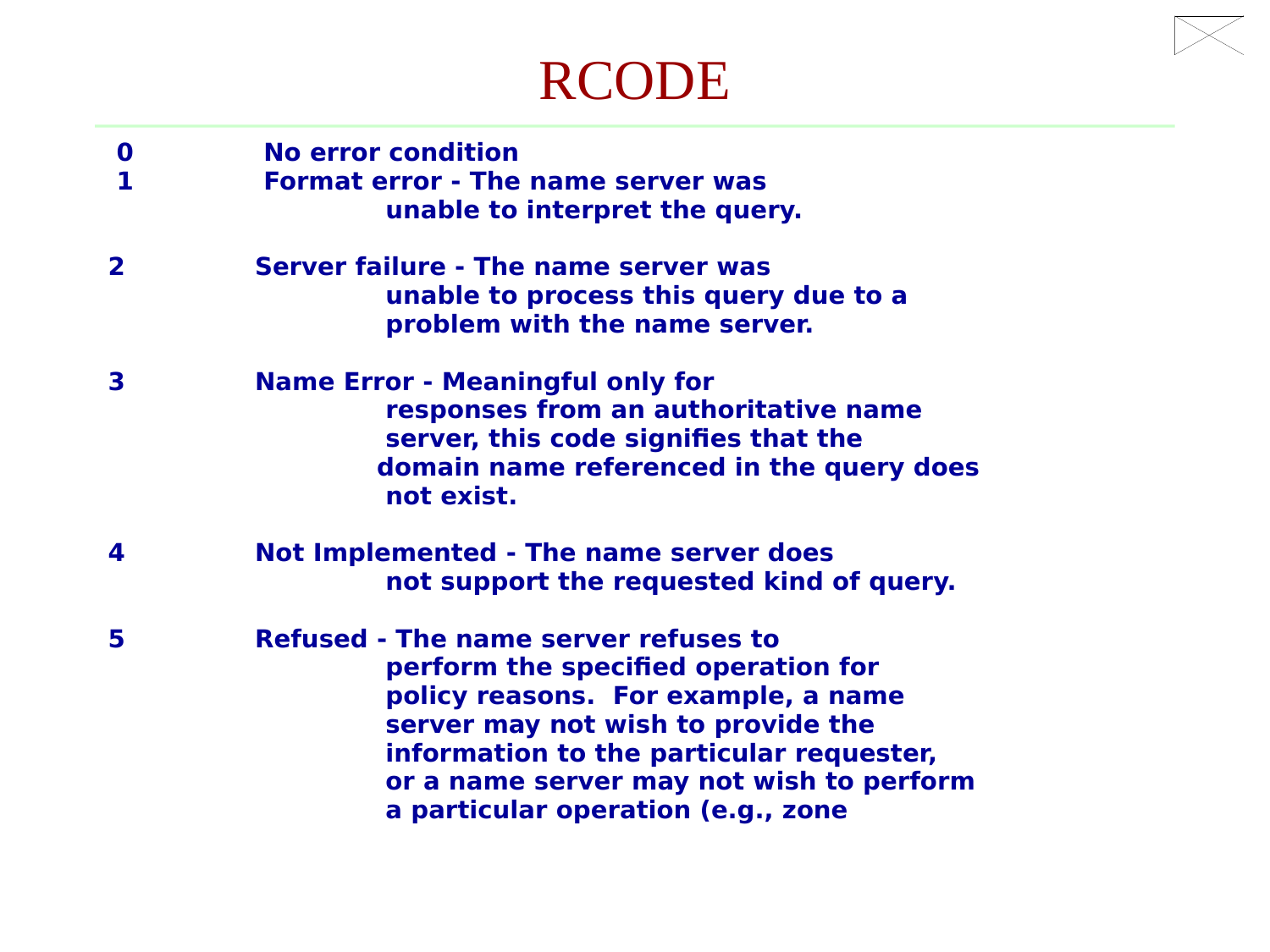

# RCODE
 0               No error condition
 1               Format error - The name server was
                                unable to interpret the query.

2               Server failure - The name server was
                                unable to process this query due to a
                                problem with the name server.

3               Name Error - Meaningful only for
                                responses from an authoritative name
                                server, this code signifies that the
                               domain name referenced in the query does
                                not exist.

4               Not Implemented - The name server does
                                not support the requested kind of query.

5               Refused - The name server refuses to
                                perform the specified operation for
                                policy reasons.  For example, a name
                                server may not wish to provide the
                                information to the particular requester,
                                or a name server may not wish to perform
                                a particular operation (e.g., zone